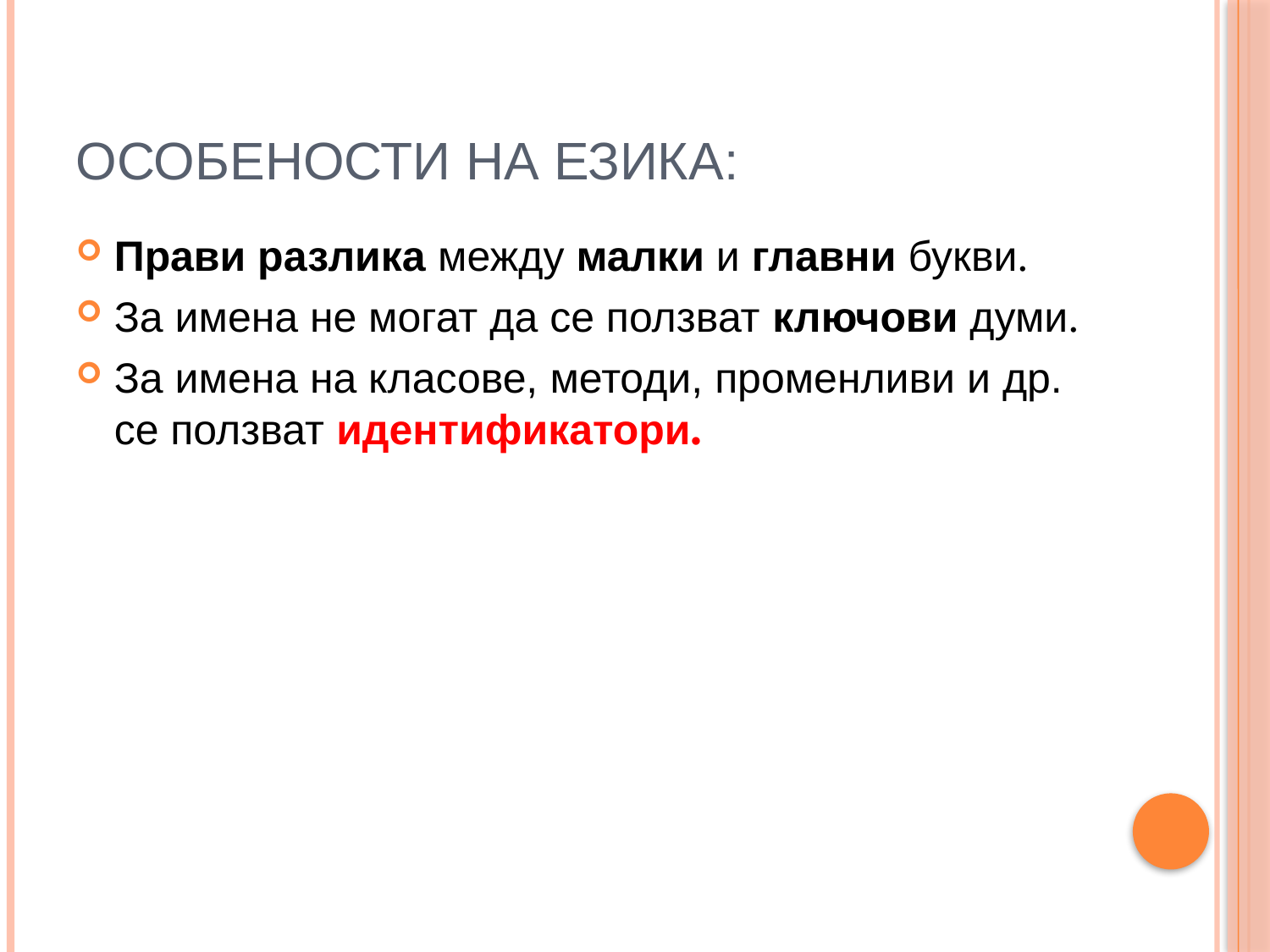

# Особености на езика:
Прави разлика между малки и главни букви.
За имена не могат да се ползват ключови думи.
За имена на класове, методи, променливи и др. се ползват идентификатори.